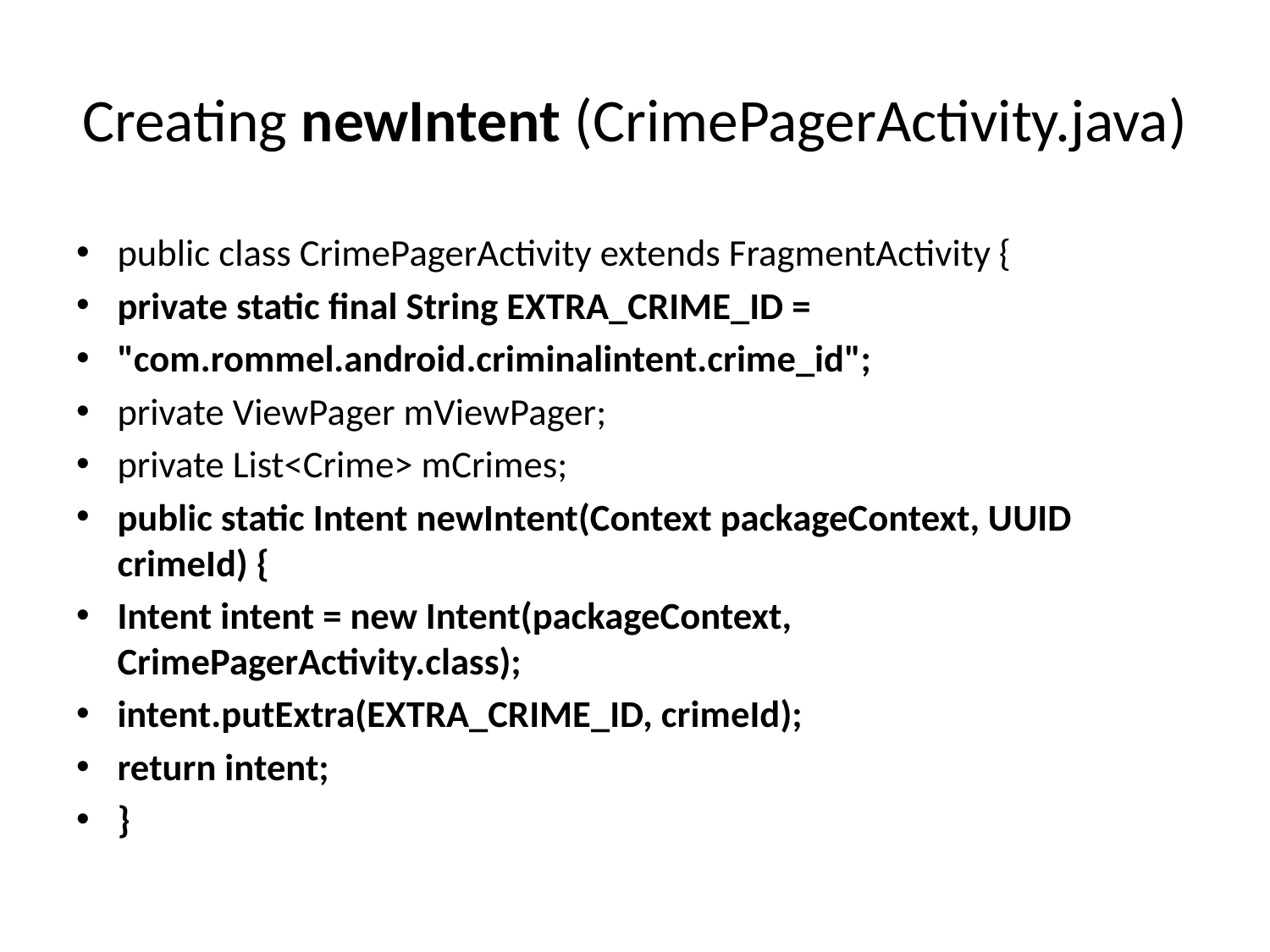

# Creating newIntent (CrimePagerActivity.java)
public class CrimePagerActivity extends FragmentActivity {
private static final String EXTRA_CRIME_ID =
"com.rommel.android.criminalintent.crime_id";
private ViewPager mViewPager;
private List<Crime> mCrimes;
public static Intent newIntent(Context packageContext, UUID crimeId) {
Intent intent = new Intent(packageContext, CrimePagerActivity.class);
intent.putExtra(EXTRA_CRIME_ID, crimeId);
return intent;
}